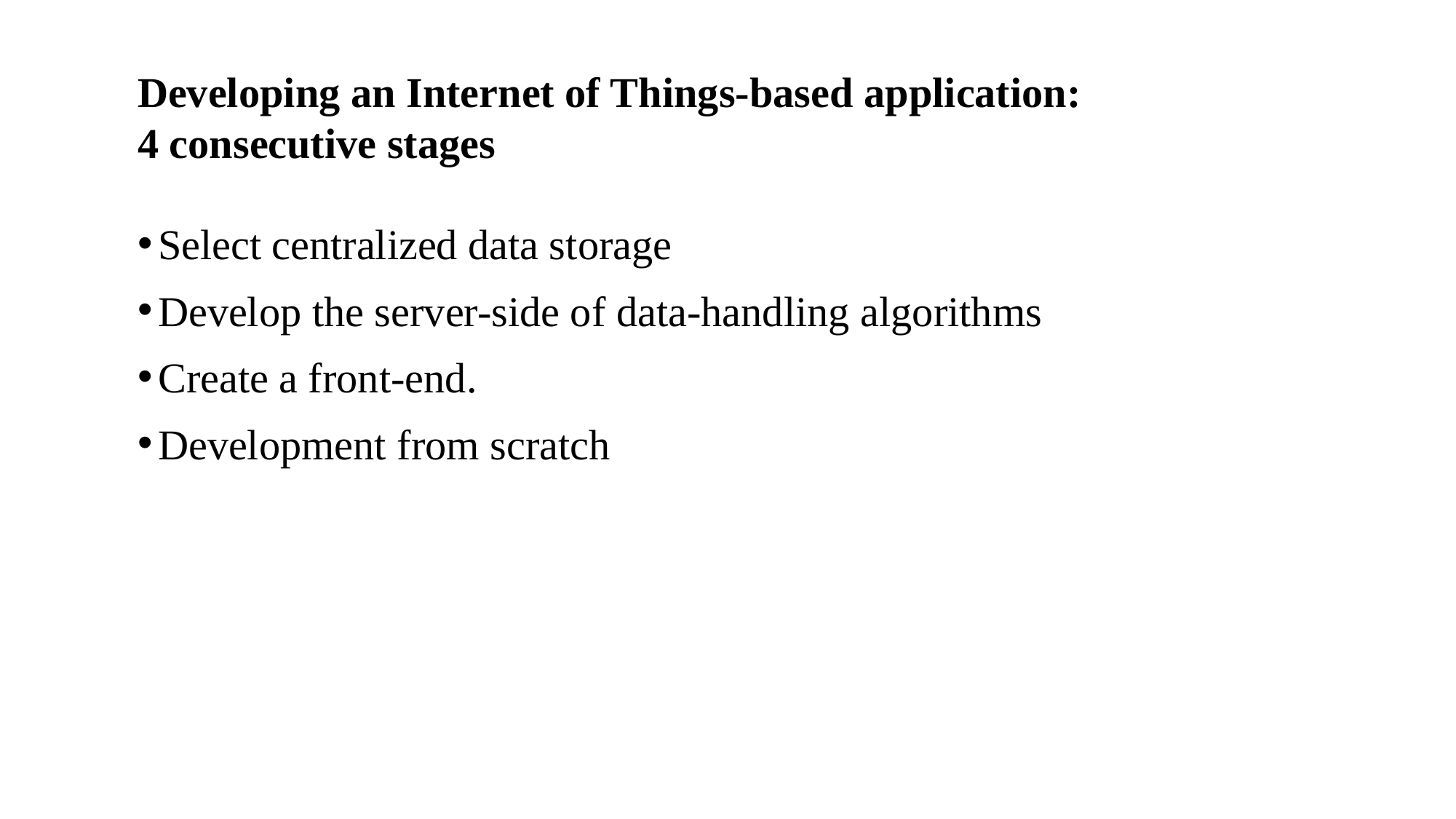

Developing an Internet of Things-based application:
4 consecutive stages

Select centralized data storage
Develop the server-side of data-handling algorithms
Create a front-end.
Development from scratch